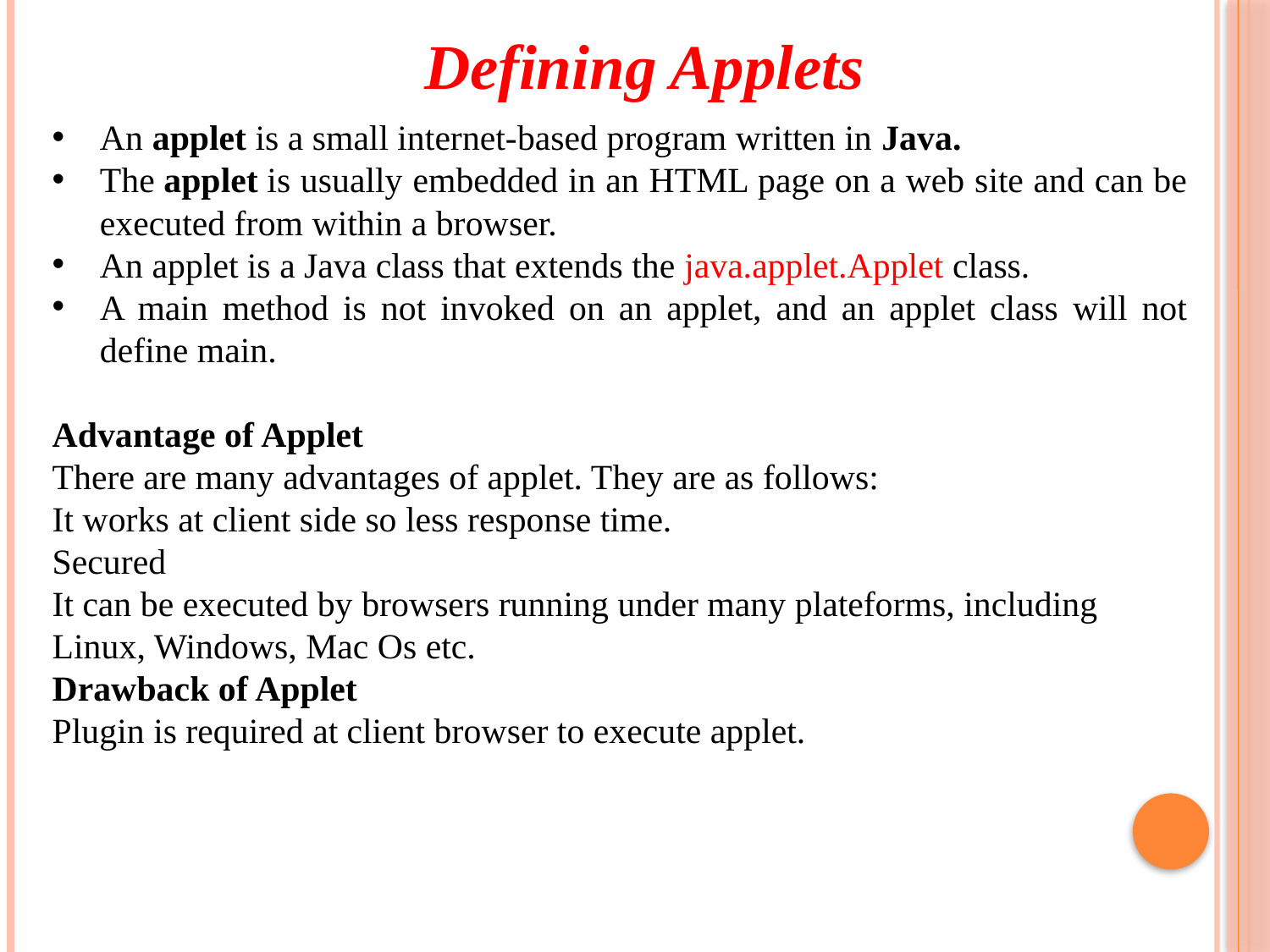

Defining Applets
An applet is a small internet-based program written in Java.
The applet is usually embedded in an HTML page on a web site and can be executed from within a browser.
An applet is a Java class that extends the java.applet.Applet class.
A main method is not invoked on an applet, and an applet class will not define main.

Advantage of Applet
There are many advantages of applet. They are as follows:
It works at client side so less response time.
Secured
It can be executed by browsers running under many plateforms, including Linux, Windows, Mac Os etc.
Drawback of Applet
Plugin is required at client browser to execute applet.